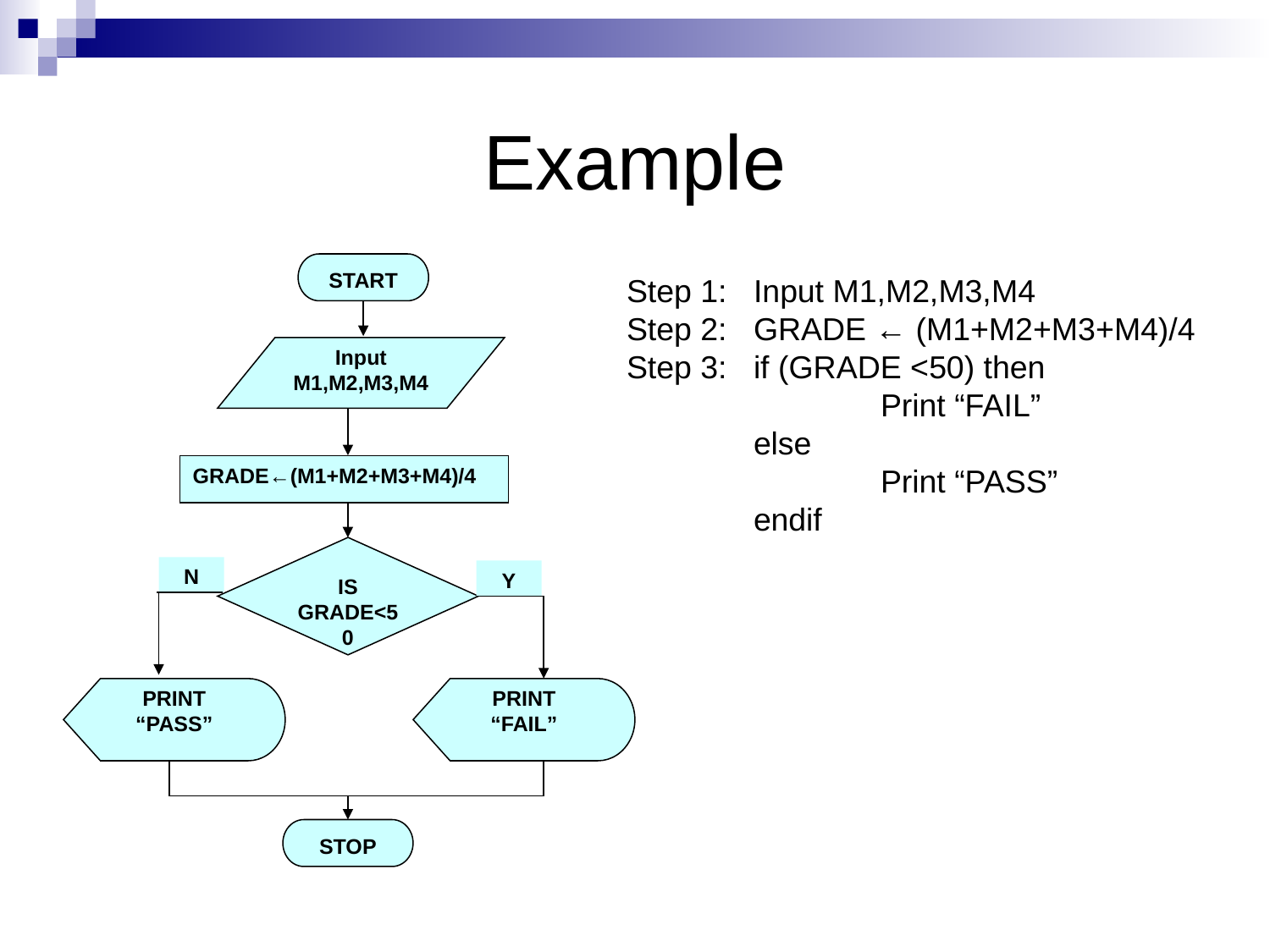

# Example

START
Input
M1,M2,M3,M4
GRADE←(M1+M2+M3+M4)/4
IS
GRADE<50
N
Y
PRINT
“FAIL”
STOP
Step 1:  	Input M1,M2,M3,M4
Step 2: 	GRADE ← (M1+M2+M3+M4)/4
Step 3: 	if (GRADE <50) then
	       	Print “FAIL”
  	else
		Print “PASS”
 	endif

PRINT
“PASS”